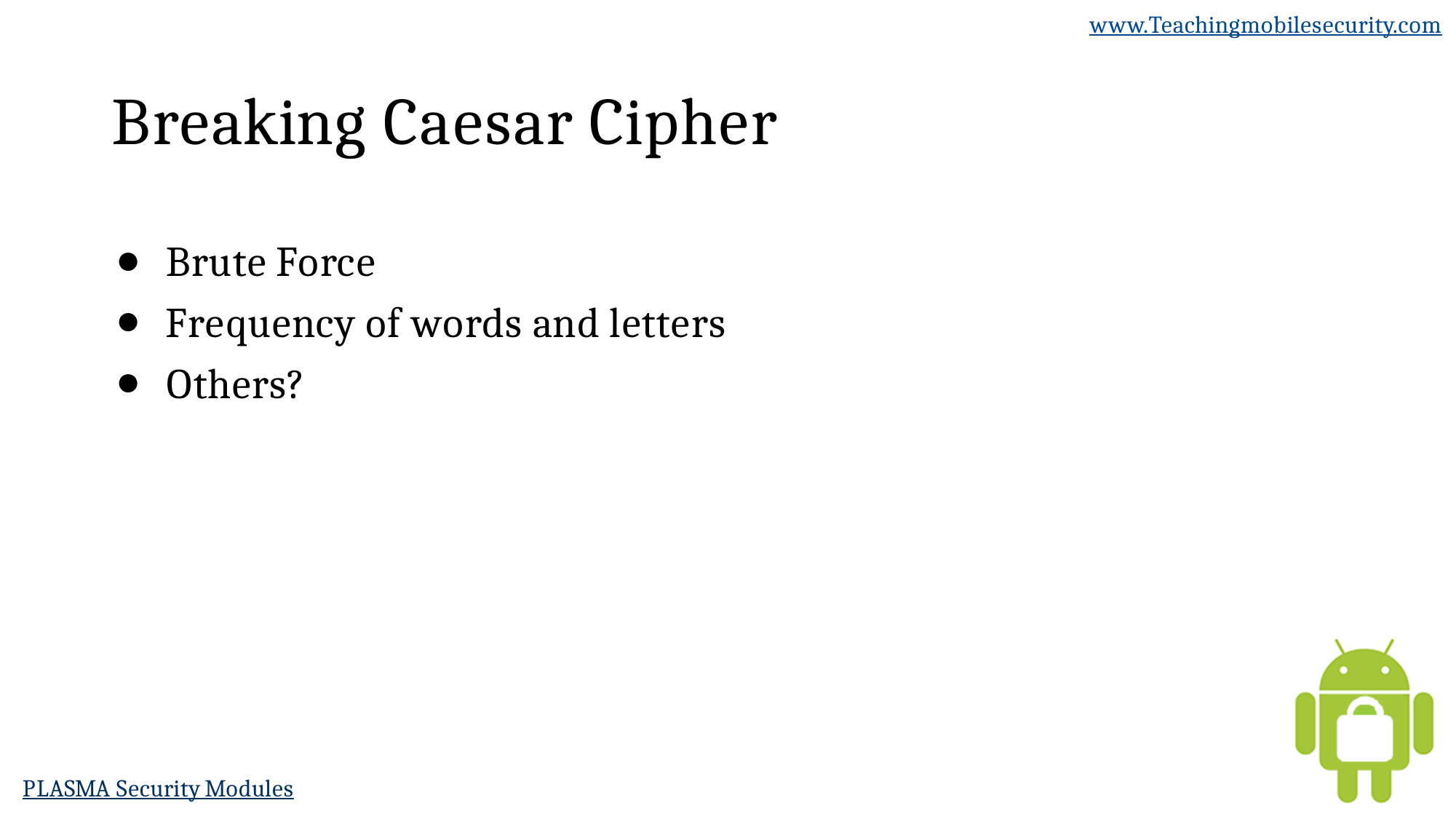

# Breaking Caesar Cipher
Brute Force
Frequency of words and letters
Others?